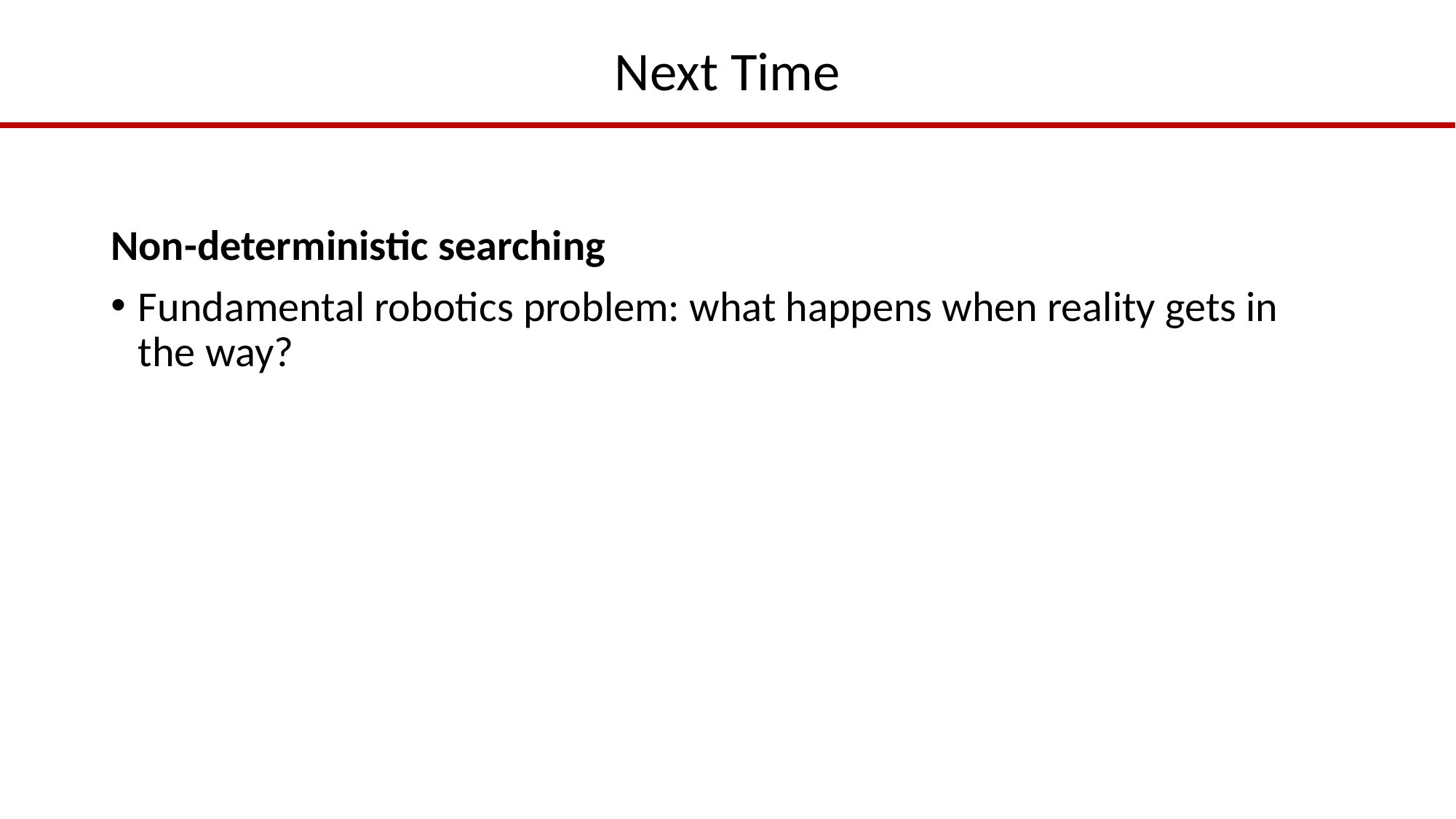

# Next Time
Non-deterministic searching
Fundamental robotics problem: what happens when reality gets in the way?